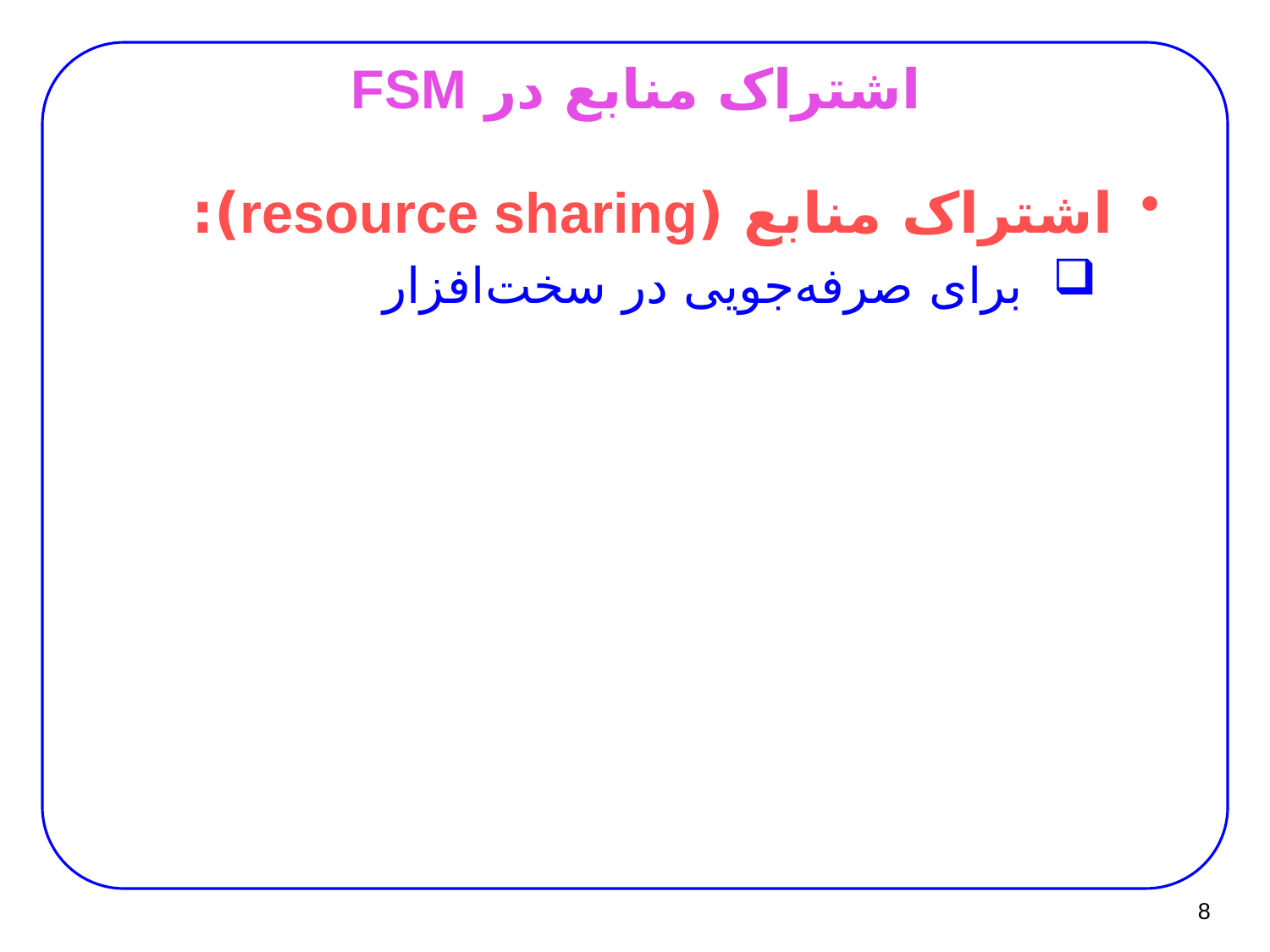

# اشتراک منابع در FSM
اشتراک منابع (resource sharing):
برای صرفه‌جویی در سخت‌افزار
8